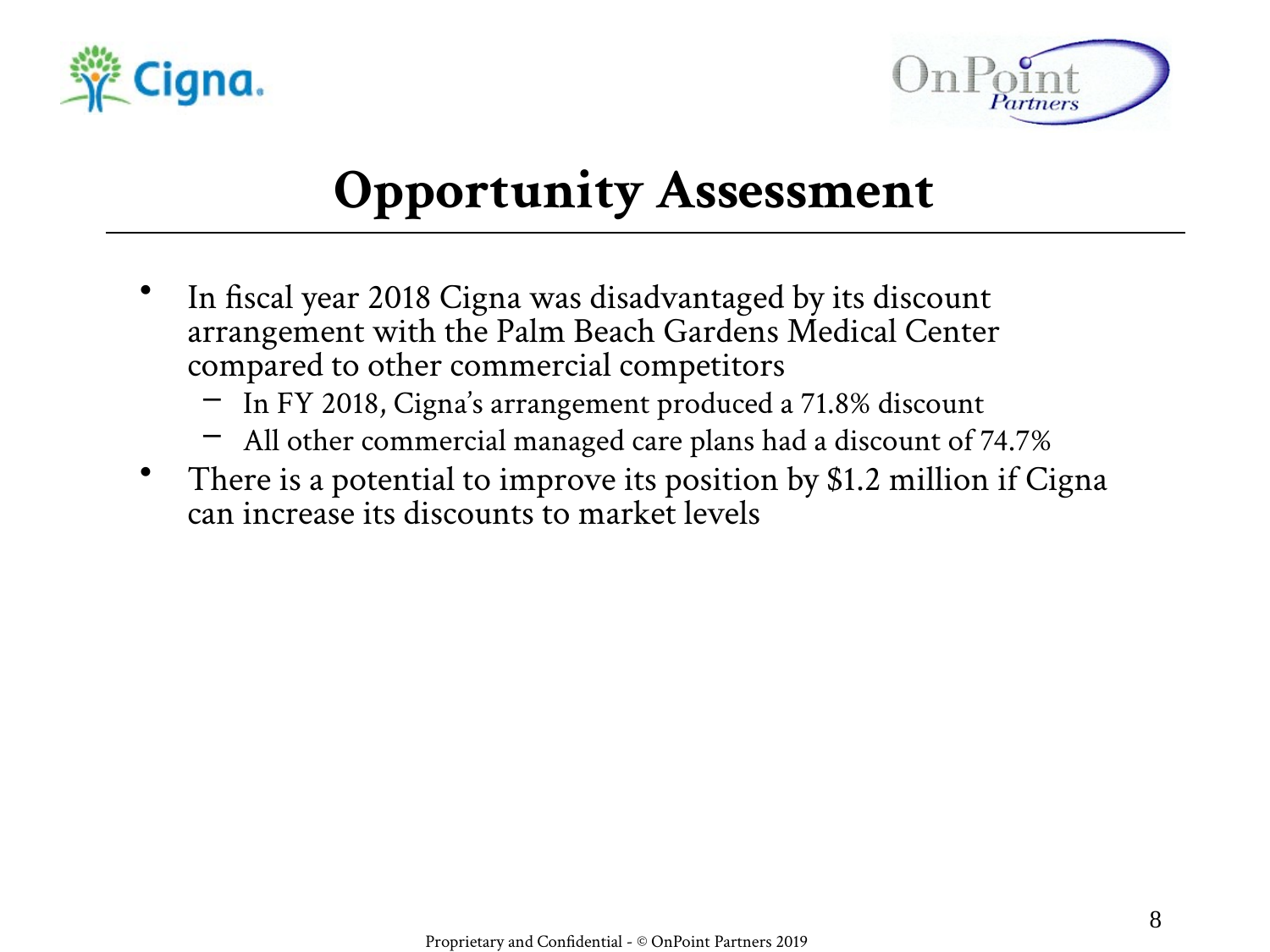

# Opportunity Assessment
In fiscal year 2018 Cigna was disadvantaged by its discount arrangement with the Palm Beach Gardens Medical Center compared to other commercial competitors
In FY 2018, Cigna’s arrangement produced a 71.8% discount
All other commercial managed care plans had a discount of 74.7%
There is a potential to improve its position by $1.2 million if Cigna can increase its discounts to market levels

8
Proprietary and Confidential - © OnPoint Partners 2019